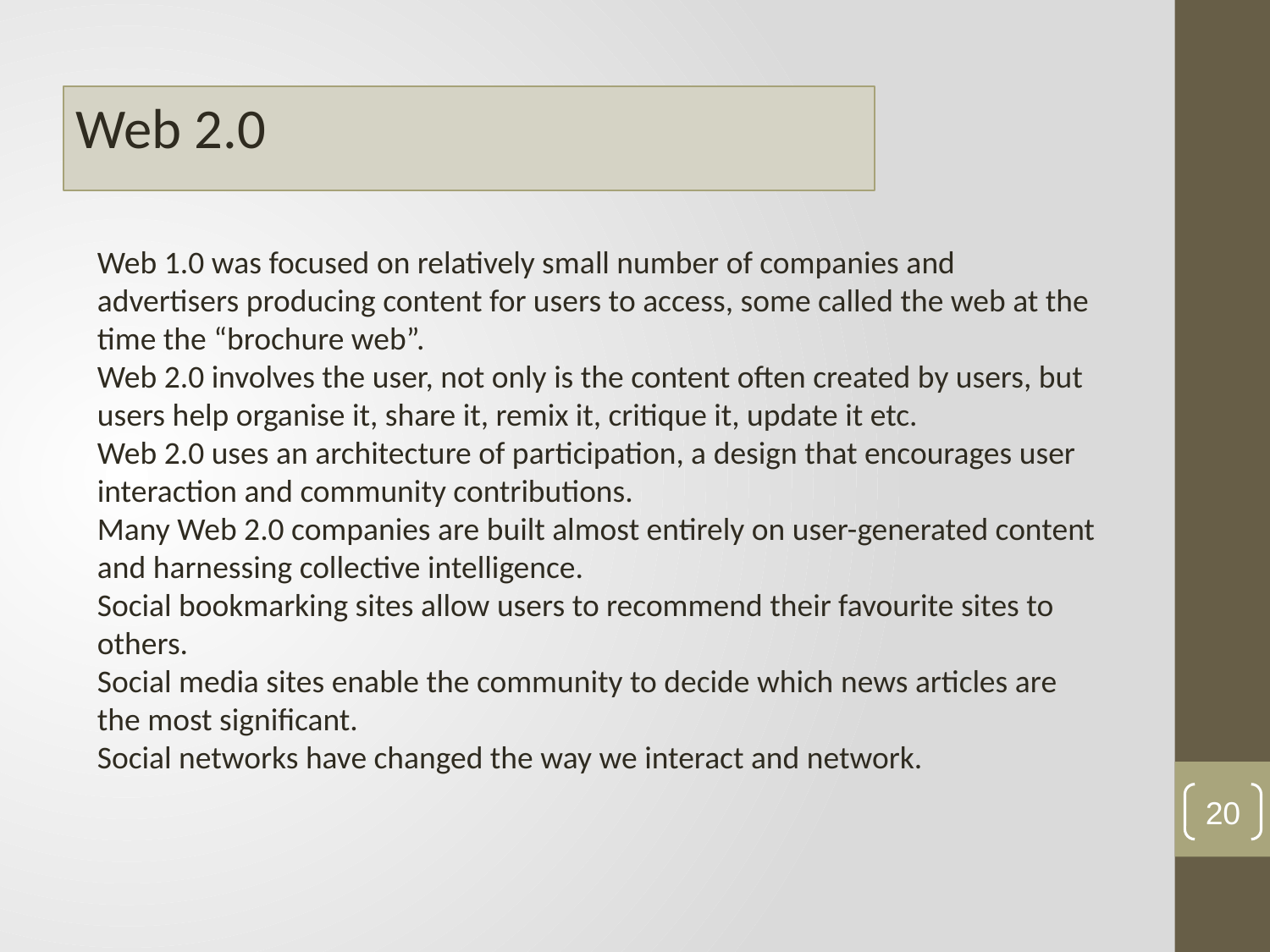

Web 2.0

Web 1.0 was focused on relatively small number of companies and advertisers producing content for users to access, some called the web at the time the “brochure web”.
Web 2.0 involves the user, not only is the content often created by users, but users help organise it, share it, remix it, critique it, update it etc.
Web 2.0 uses an architecture of participation, a design that encourages user interaction and community contributions.
Many Web 2.0 companies are built almost entirely on user-generated content and harnessing collective intelligence.
Social bookmarking sites allow users to recommend their favourite sites to others.
Social media sites enable the community to decide which news articles are the most significant.
Social networks have changed the way we interact and network.
20